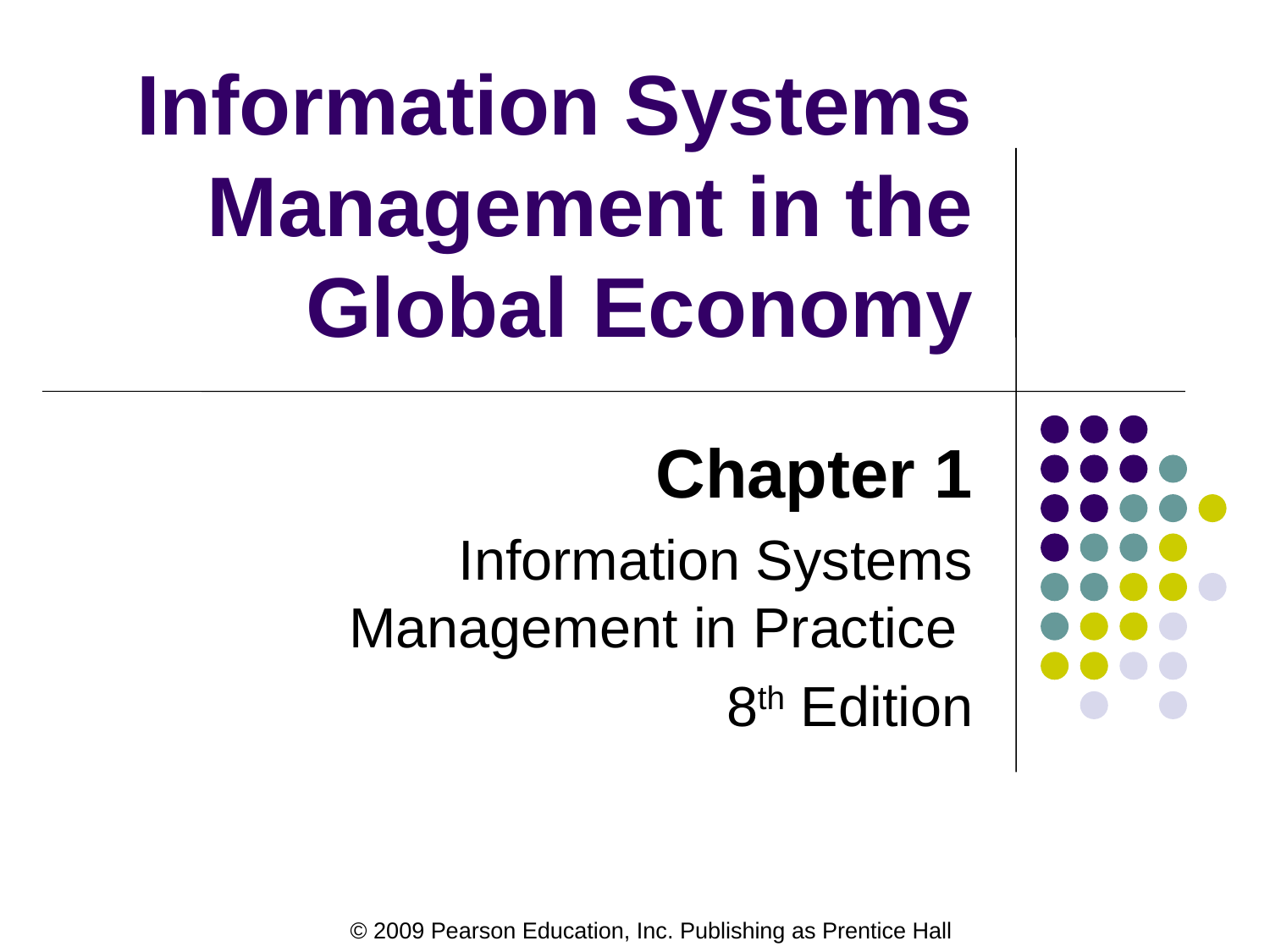

# Information Systems Management in the Global Economy
Chapter 1
Information Systems Management in Practice
8th Edition